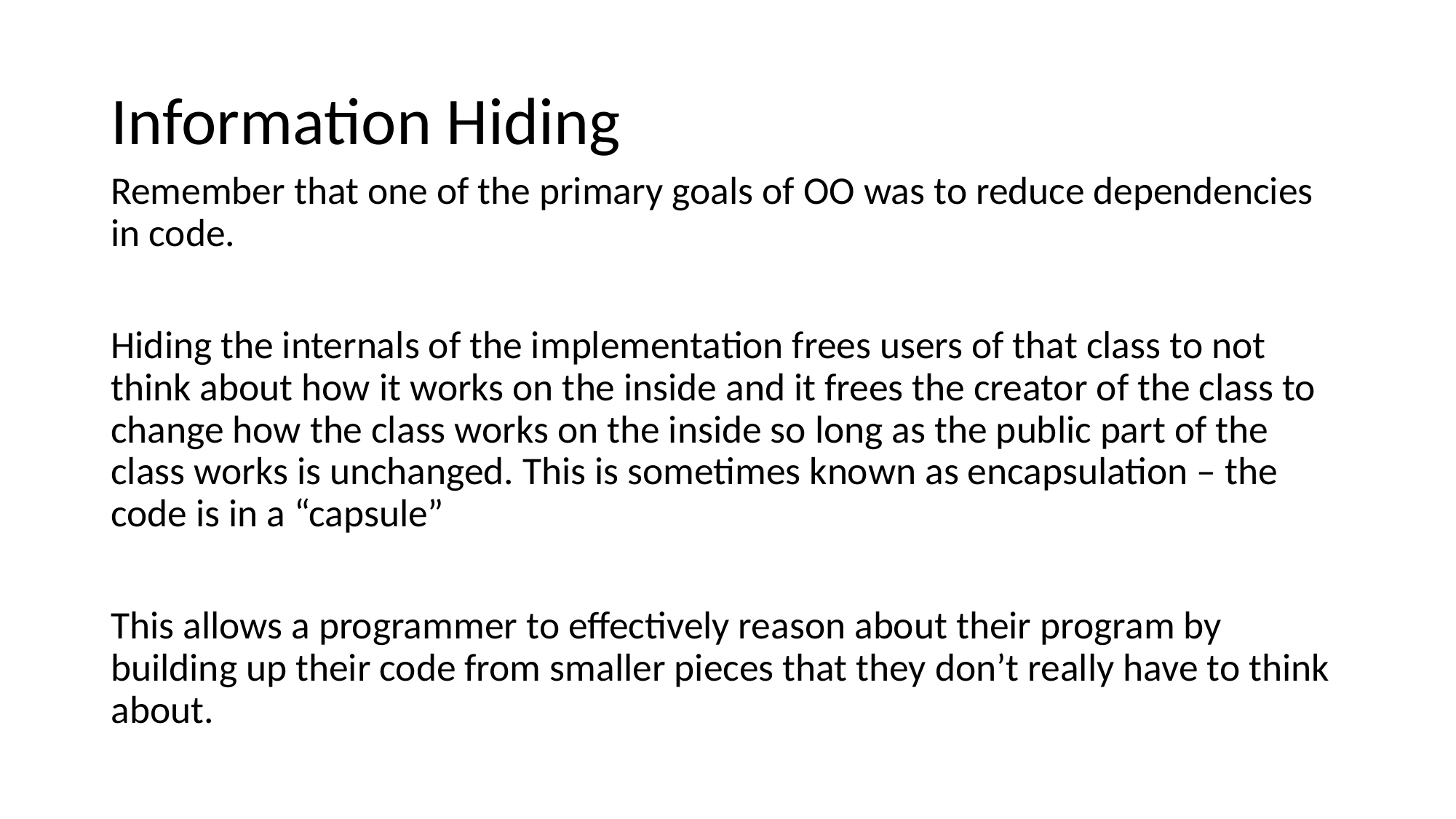

# Information Hiding
Remember that one of the primary goals of OO was to reduce dependencies in code.

Hiding the internals of the implementation frees users of that class to not think about how it works on the inside and it frees the creator of the class to change how the class works on the inside so long as the public part of the class works is unchanged. This is sometimes known as encapsulation – the code is in a “capsule”

This allows a programmer to effectively reason about their program by building up their code from smaller pieces that they don’t really have to think about.